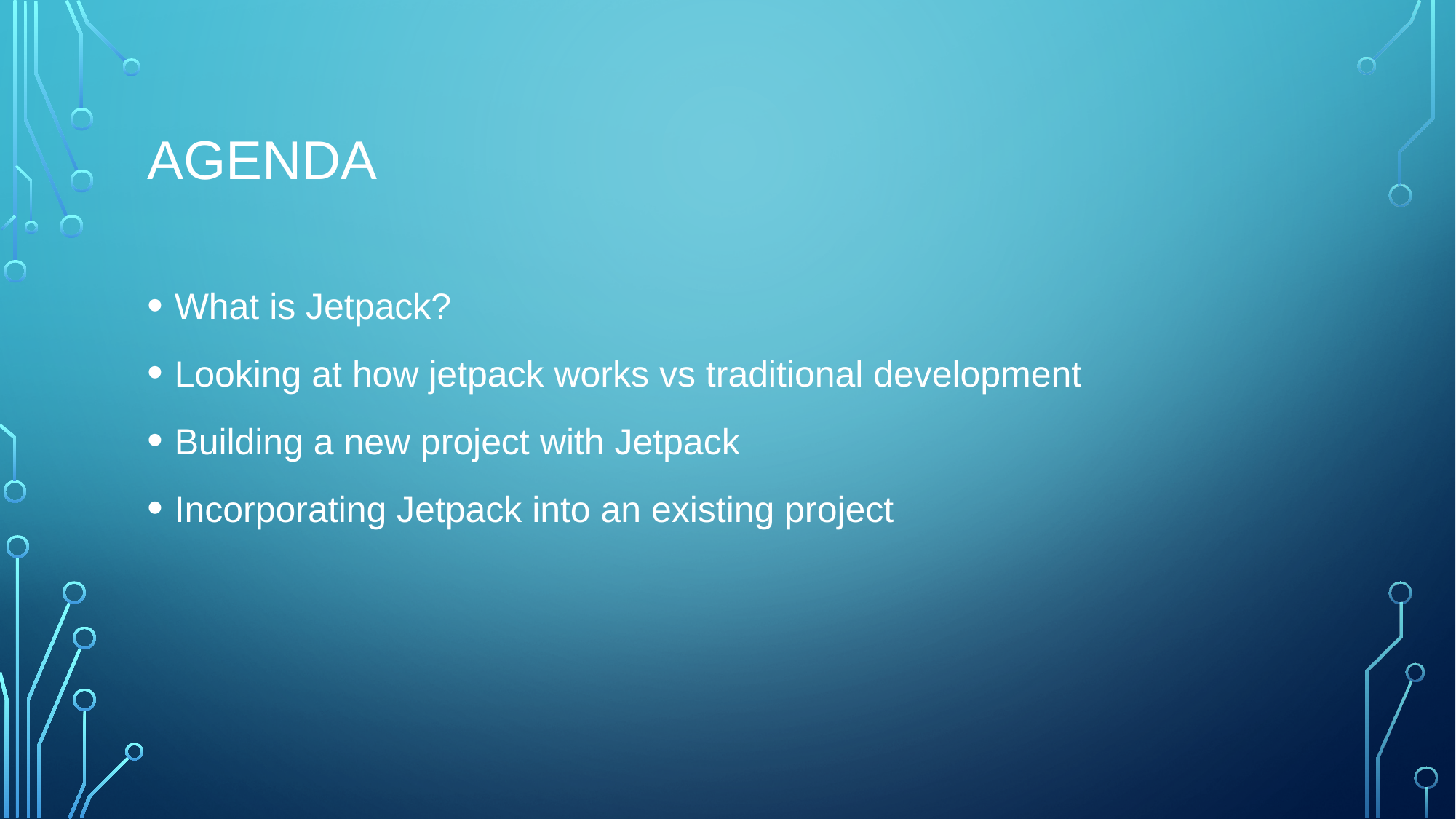

# Agenda
What is Jetpack?
Looking at how jetpack works vs traditional development
Building a new project with Jetpack
Incorporating Jetpack into an existing project